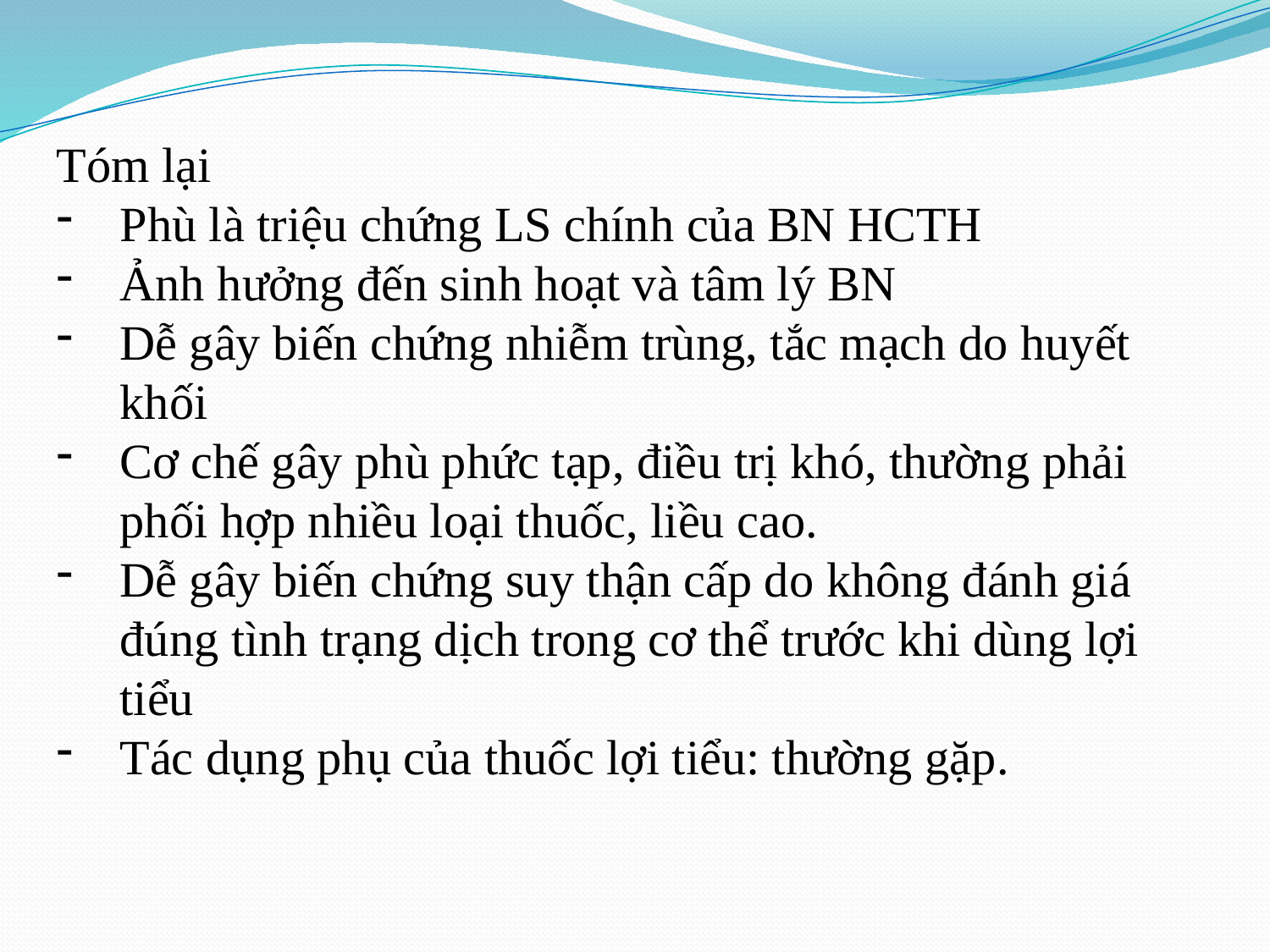

Tóm lại
Phù là triệu chứng LS chính của BN HCTH
Ảnh hưởng đến sinh hoạt và tâm lý BN
Dễ gây biến chứng nhiễm trùng, tắc mạch do huyết khối
Cơ chế gây phù phức tạp, điều trị khó, thường phải phối hợp nhiều loại thuốc, liều cao.
Dễ gây biến chứng suy thận cấp do không đánh giá đúng tình trạng dịch trong cơ thể trước khi dùng lợi tiểu
Tác dụng phụ của thuốc lợi tiểu: thường gặp.